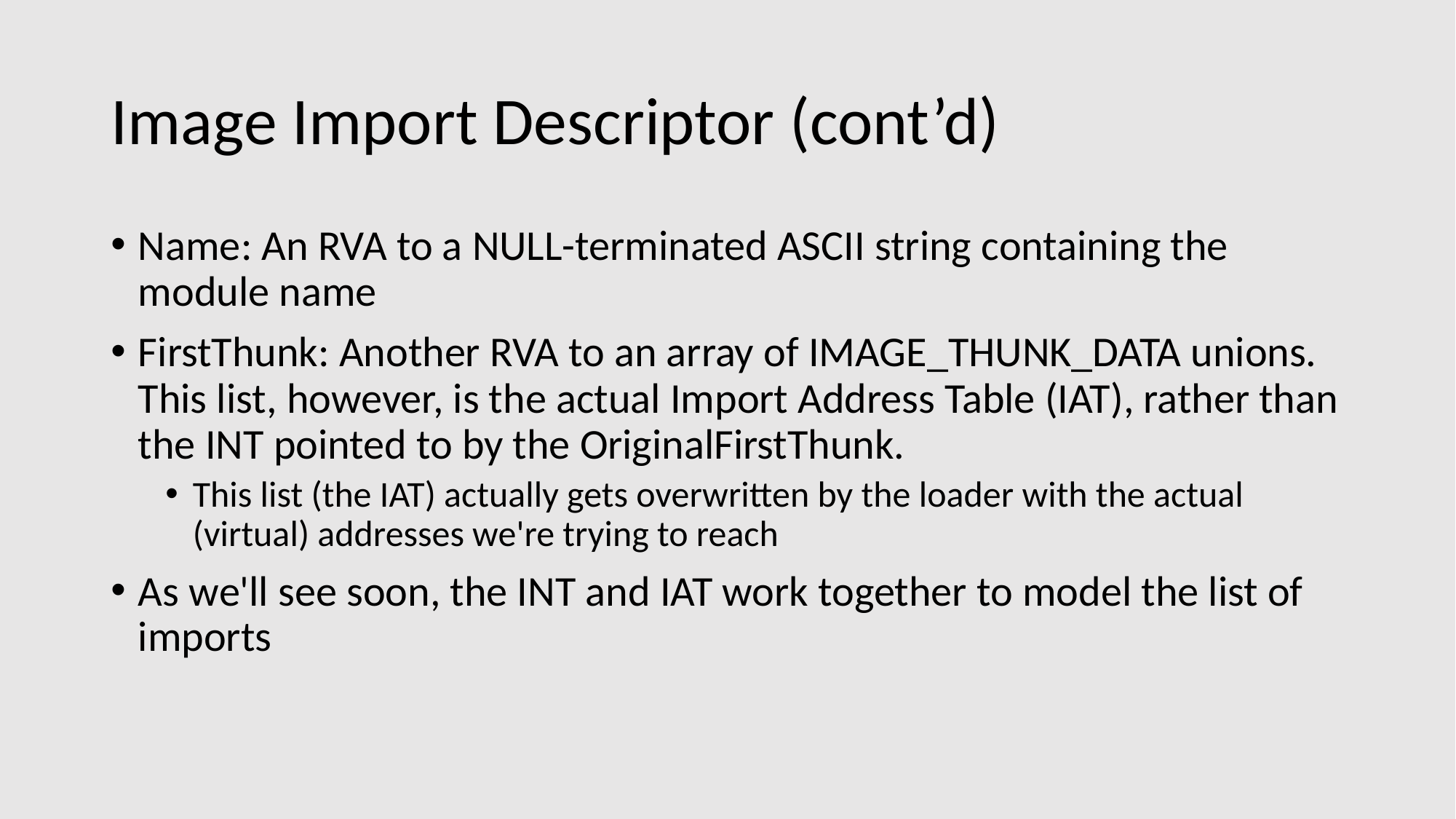

# Image Import Descriptor (cont’d)
Name: An RVA to a NULL-terminated ASCII string containing the module name
FirstThunk: Another RVA to an array of IMAGE_THUNK_DATA unions. This list, however, is the actual Import Address Table (IAT), rather than the INT pointed to by the OriginalFirstThunk.
This list (the IAT) actually gets overwritten by the loader with the actual (virtual) addresses we're trying to reach
As we'll see soon, the INT and IAT work together to model the list of imports